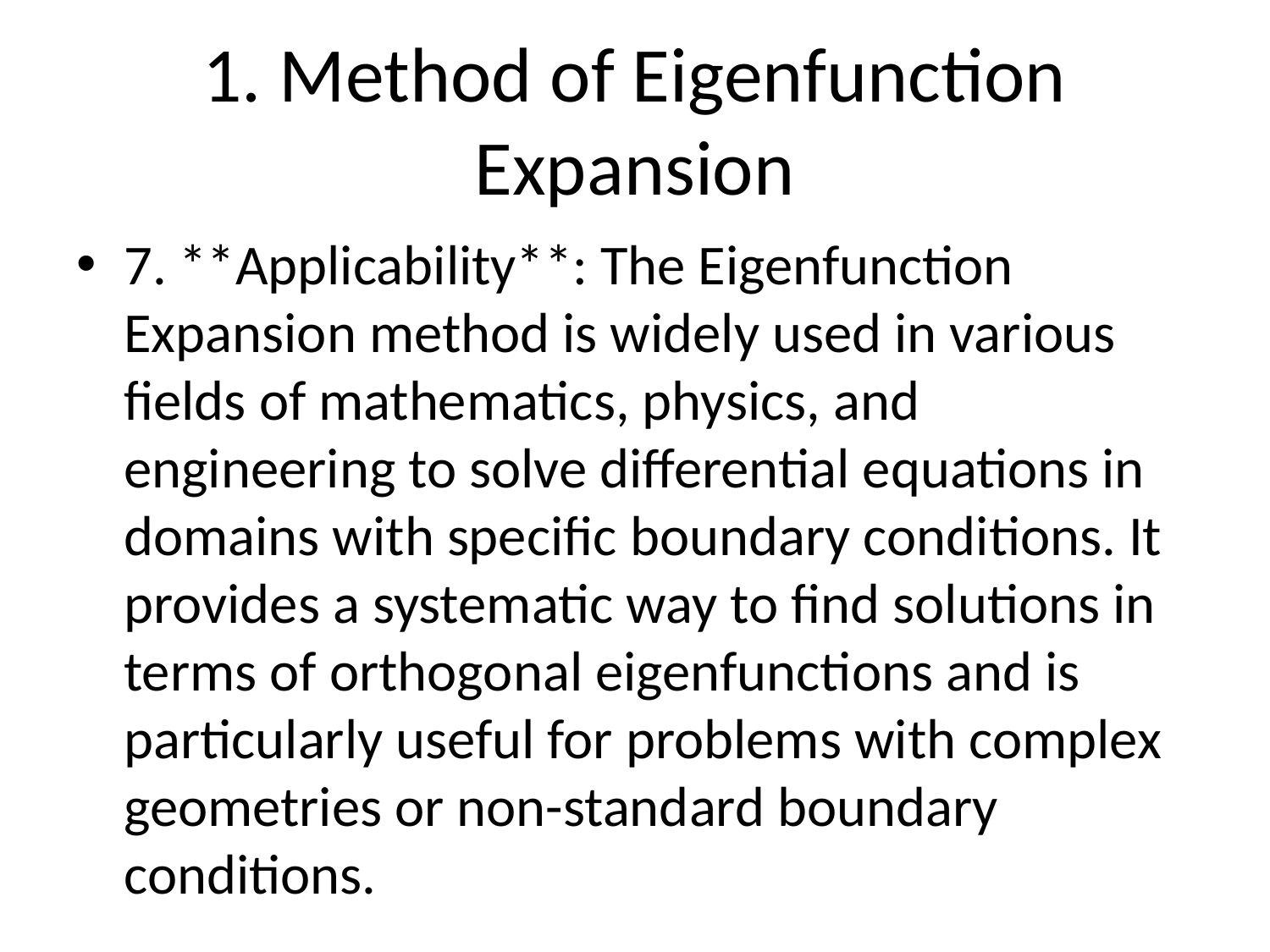

# 1. Method of Eigenfunction Expansion
7. **Applicability**: The Eigenfunction Expansion method is widely used in various fields of mathematics, physics, and engineering to solve differential equations in domains with specific boundary conditions. It provides a systematic way to find solutions in terms of orthogonal eigenfunctions and is particularly useful for problems with complex geometries or non-standard boundary conditions.